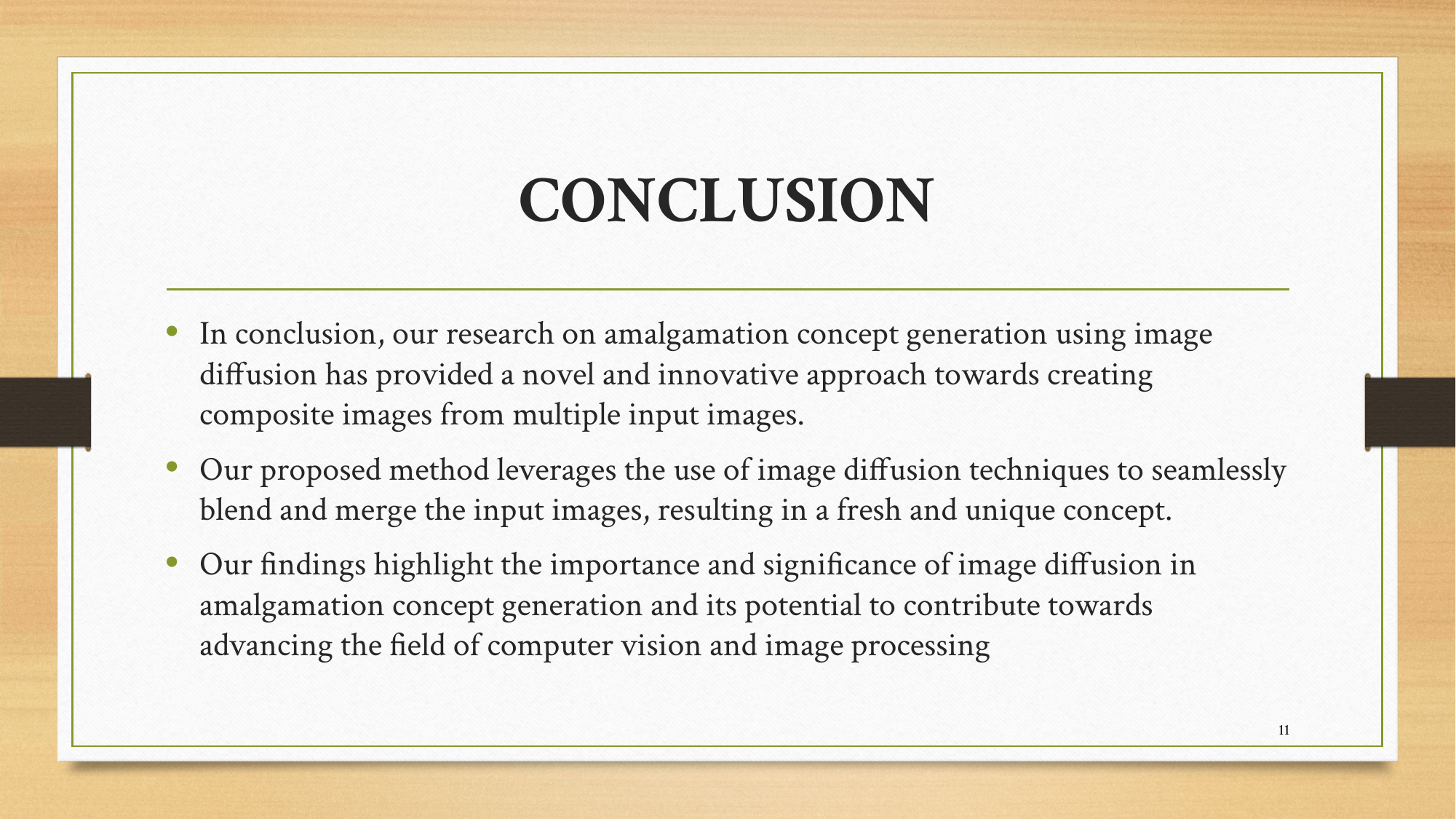

# CONCLUSION
In conclusion, our research on amalgamation concept generation using image diffusion has provided a novel and innovative approach towards creating composite images from multiple input images.
Our proposed method leverages the use of image diffusion techniques to seamlessly blend and merge the input images, resulting in a fresh and unique concept.
Our findings highlight the importance and significance of image diffusion in amalgamation concept generation and its potential to contribute towards advancing the field of computer vision and image processing
11